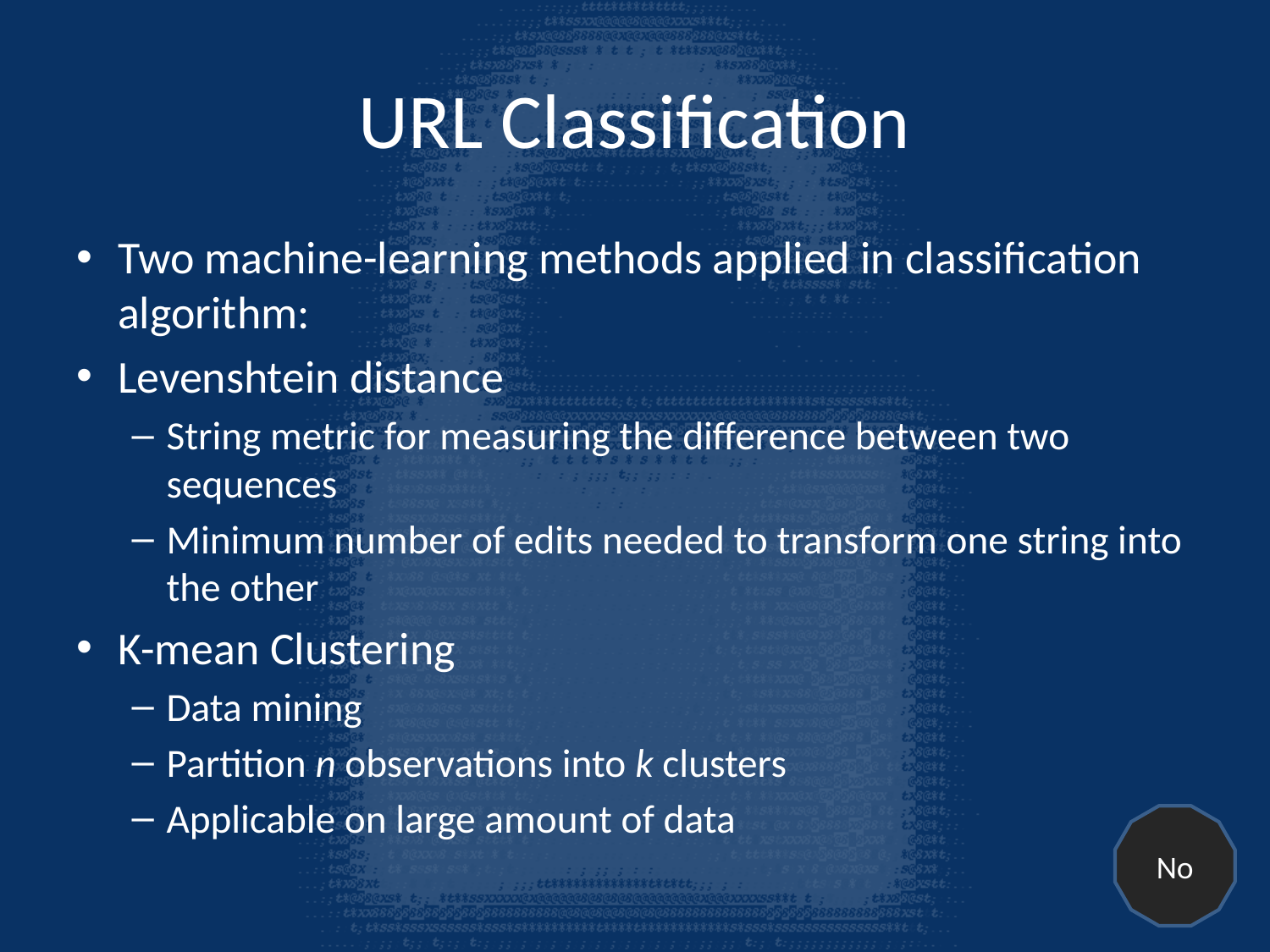

# URL Classification
Two machine-learning methods applied in classification algorithm:
Levenshtein distance
String metric for measuring the difference between two sequences
Minimum number of edits needed to transform one string into the other
K-mean Clustering
Data mining
Partition n observations into k clusters
Applicable on large amount of data
No